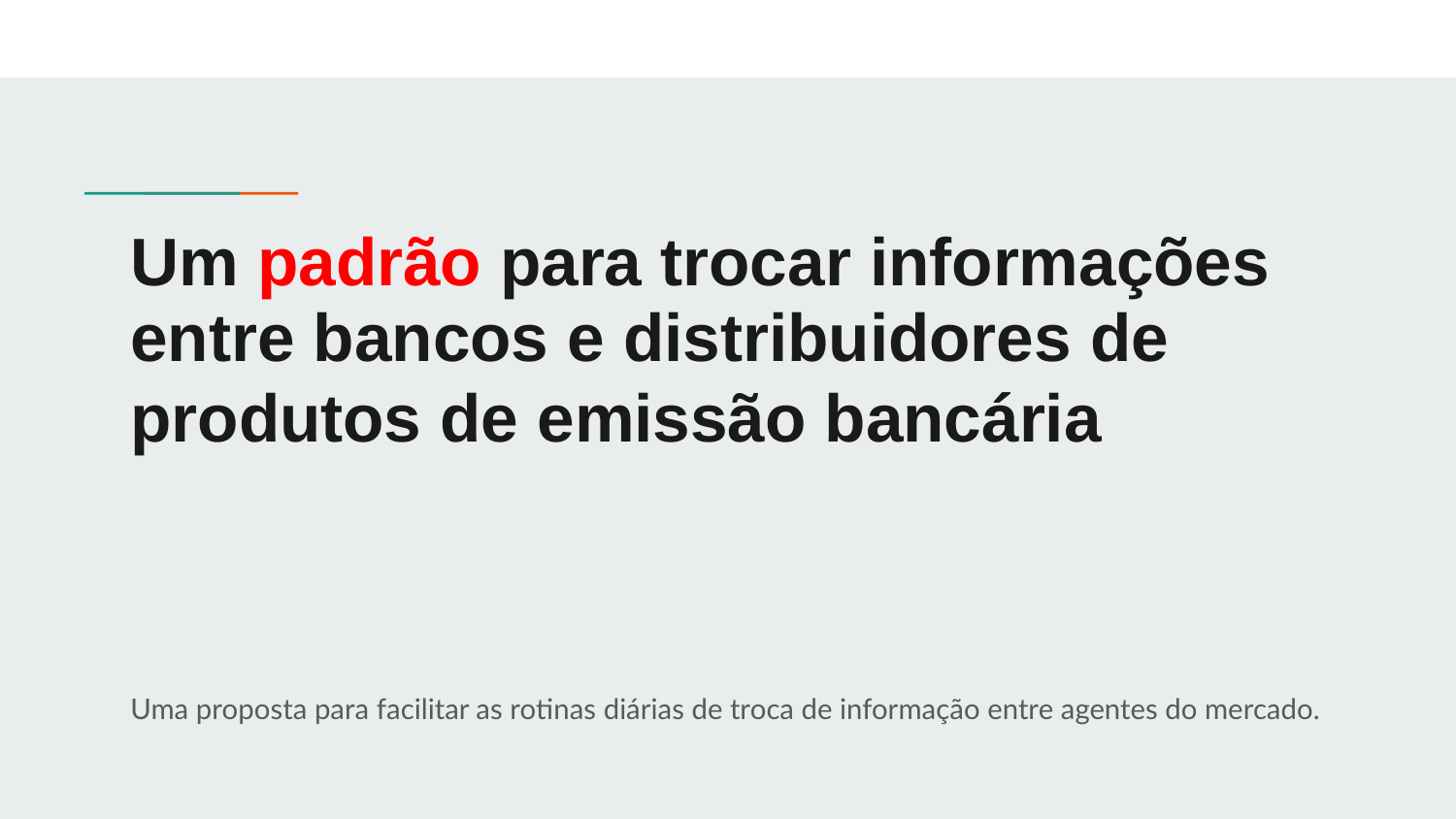

# Um padrão para trocar informações entre bancos e distribuidores de produtos de emissão bancária
Uma proposta para facilitar as rotinas diárias de troca de informação entre agentes do mercado.